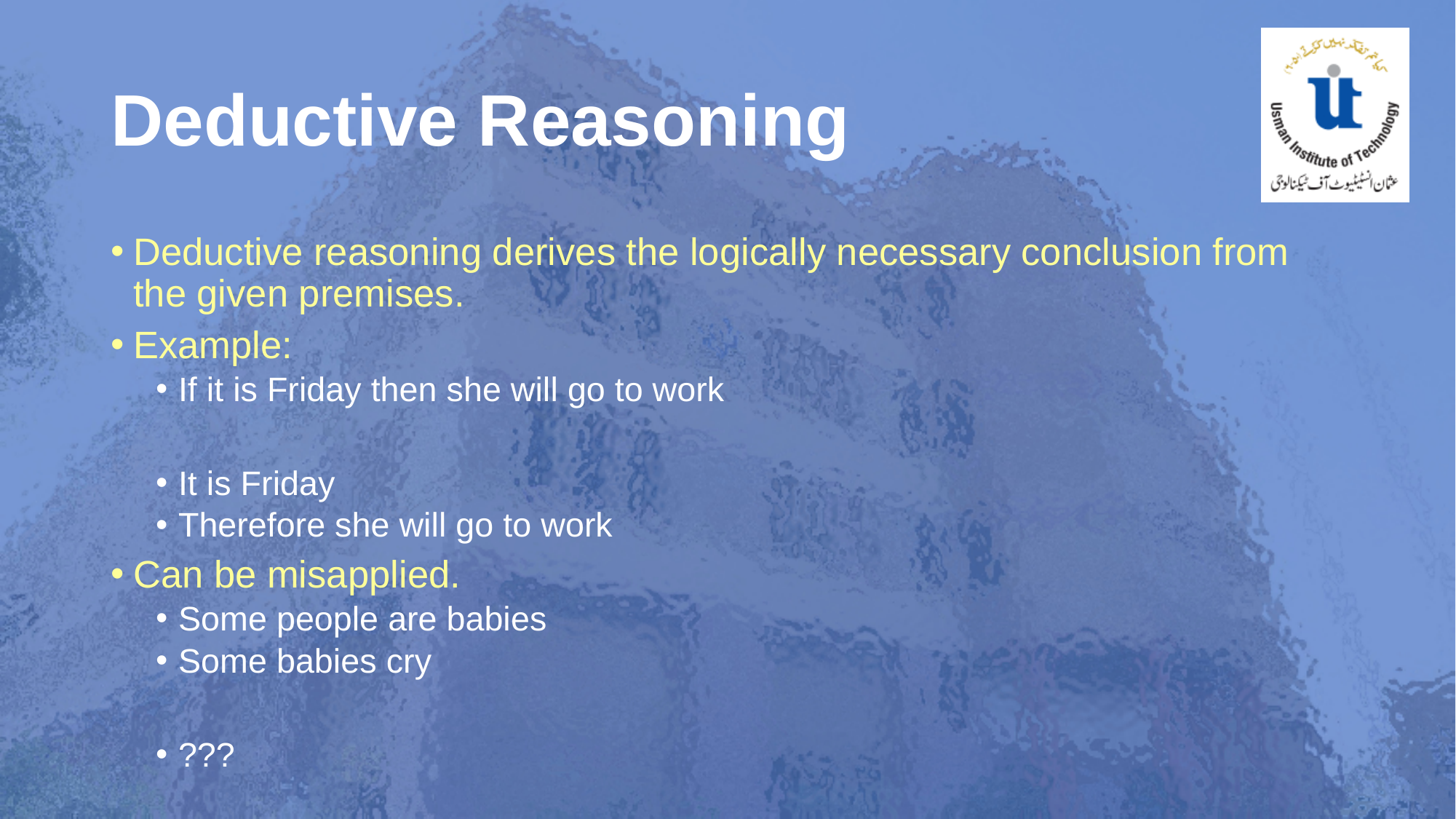

# Deductive Reasoning
Deductive reasoning derives the logically necessary conclusion from the given premises.
Example:
If it is Friday then she will go to work

It is Friday
Therefore she will go to work
Can be misapplied.
Some people are babies
Some babies cry

???